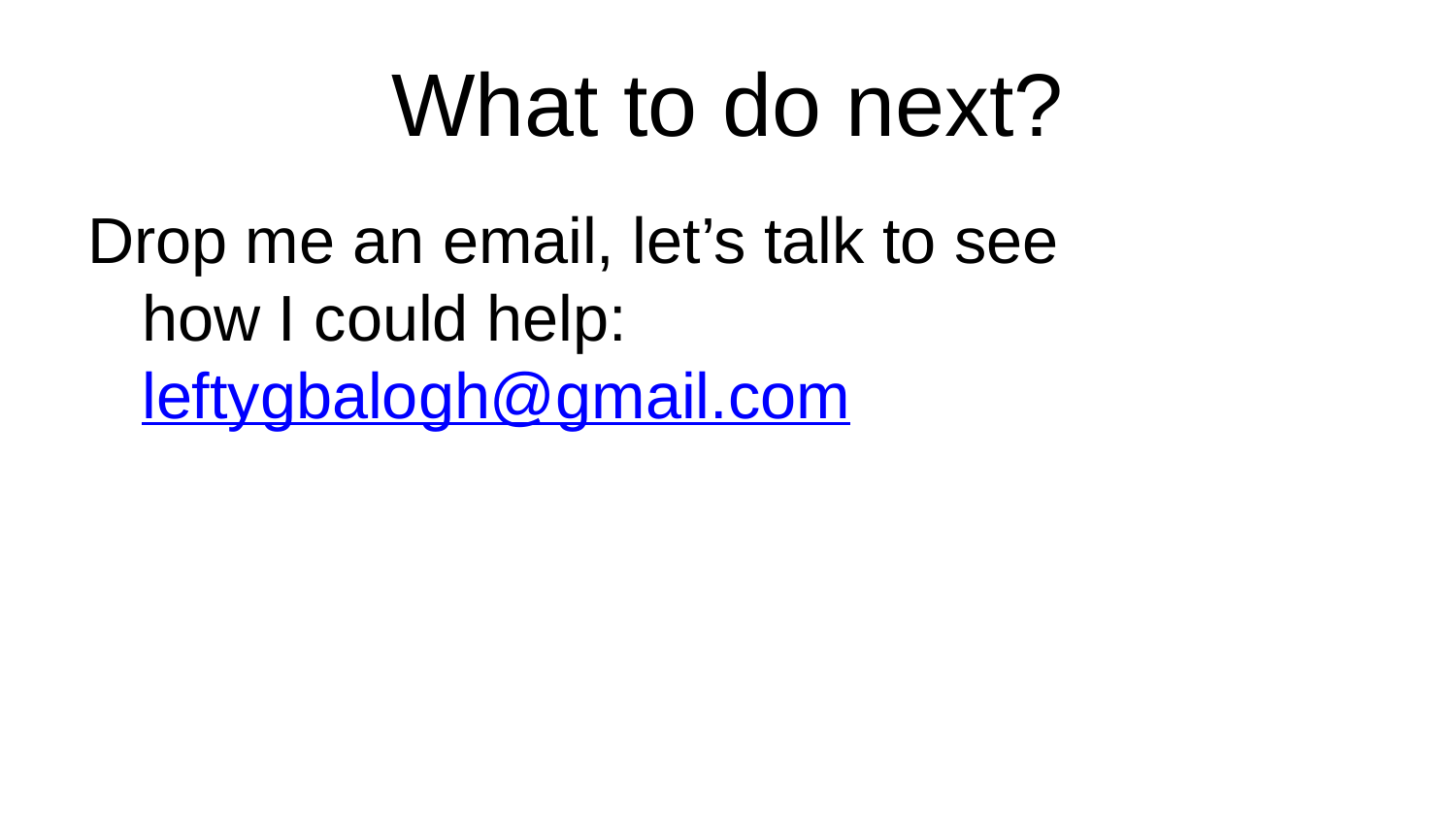

# What to do next?
Drop me an email, let’s talk to see how I could help: leftygbalogh@gmail.com